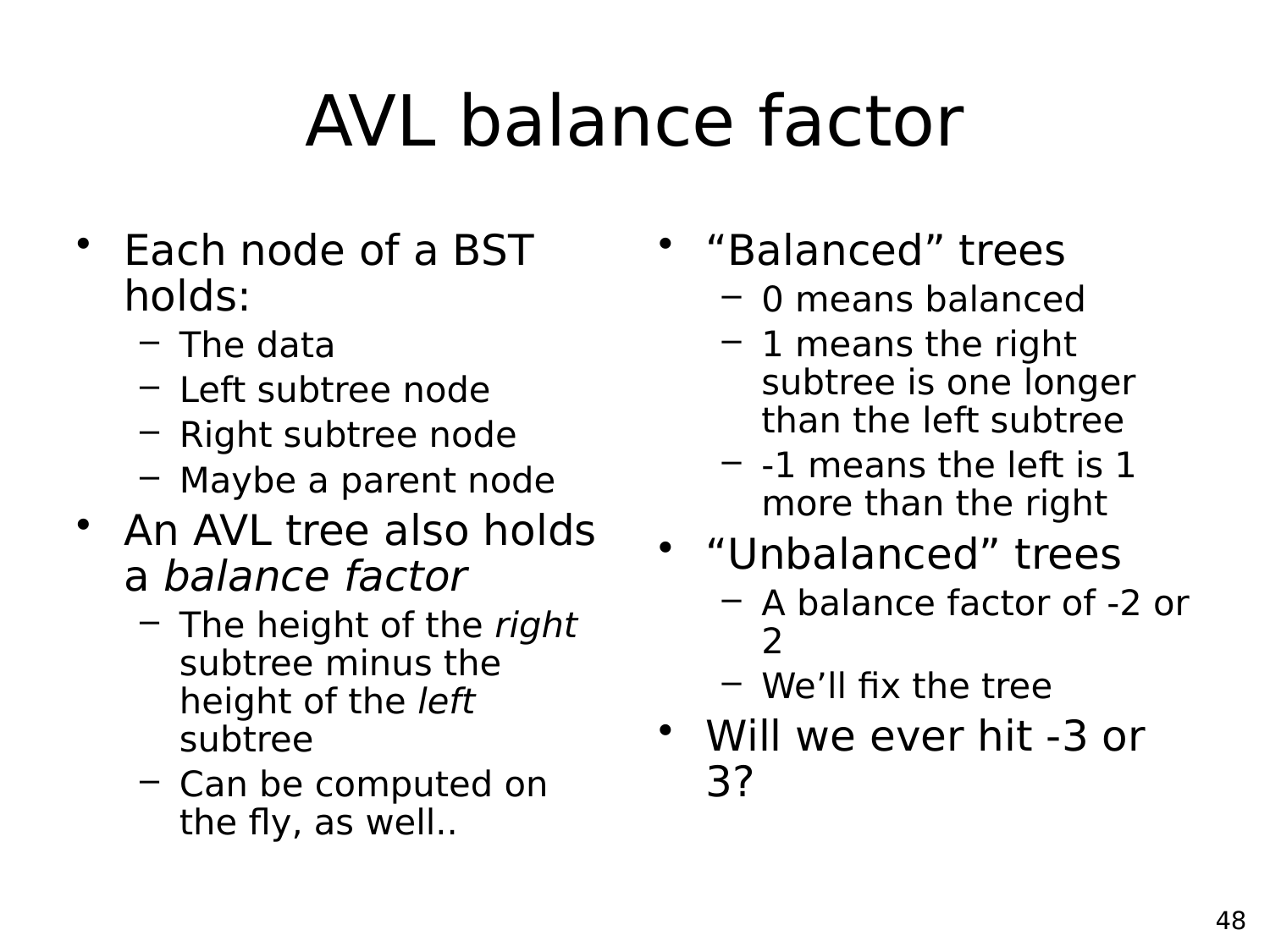

# AVL balance factor
Each node of a BST holds:
The data
Left subtree node
Right subtree node
Maybe a parent node
An AVL tree also holds a balance factor
The height of the right subtree minus the height of the left subtree
Can be computed on the fly, as well..
“Balanced” trees
0 means balanced
1 means the right subtree is one longer than the left subtree
-1 means the left is 1 more than the right
“Unbalanced” trees
A balance factor of -2 or 2
We’ll fix the tree
Will we ever hit -3 or 3?